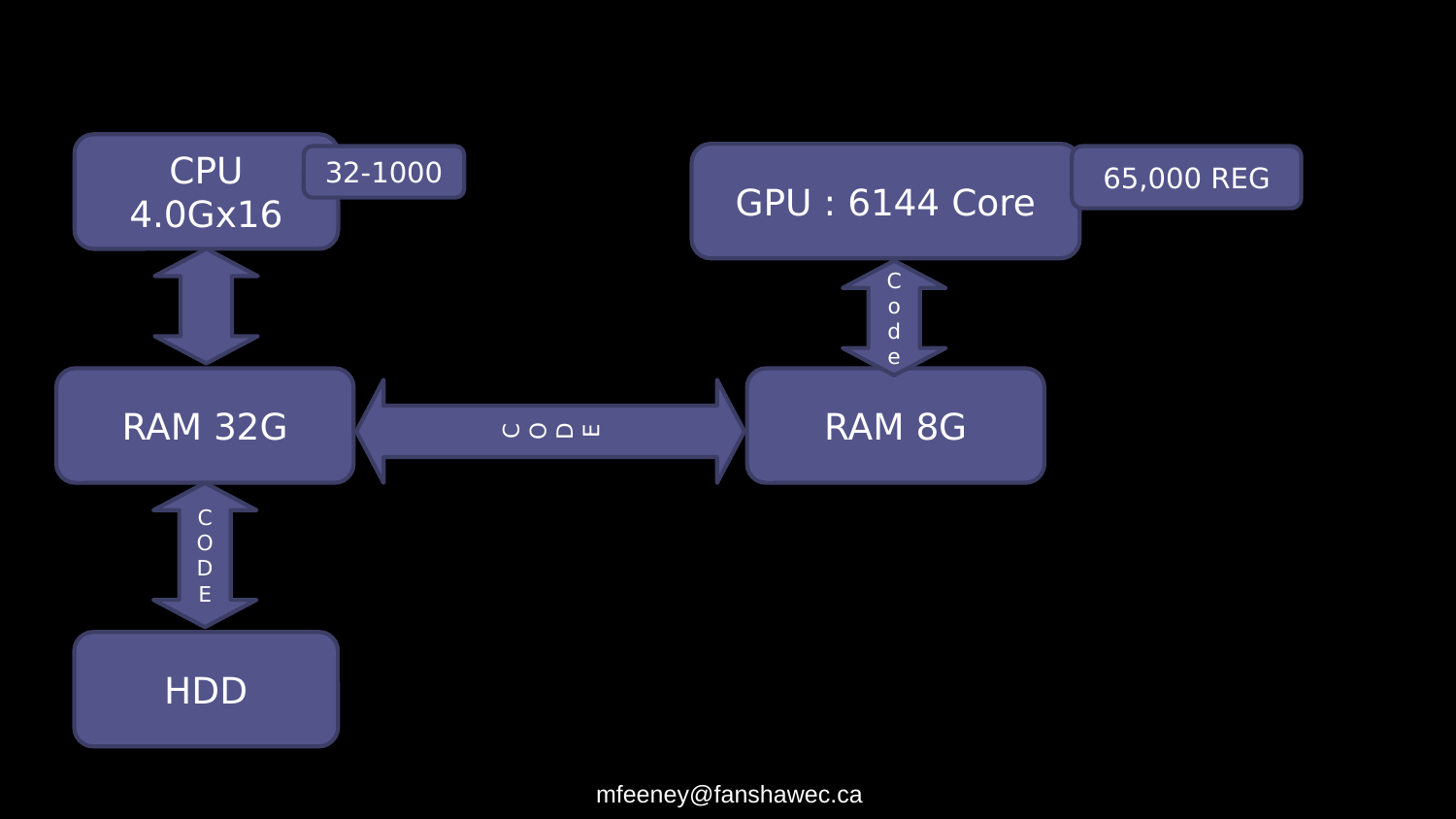

CPU 4.0Gx16
GPU : 6144 Core
32-1000
65,000 REG
CODE

Code
RAM 32G
RAM 8G
CODE
HDD